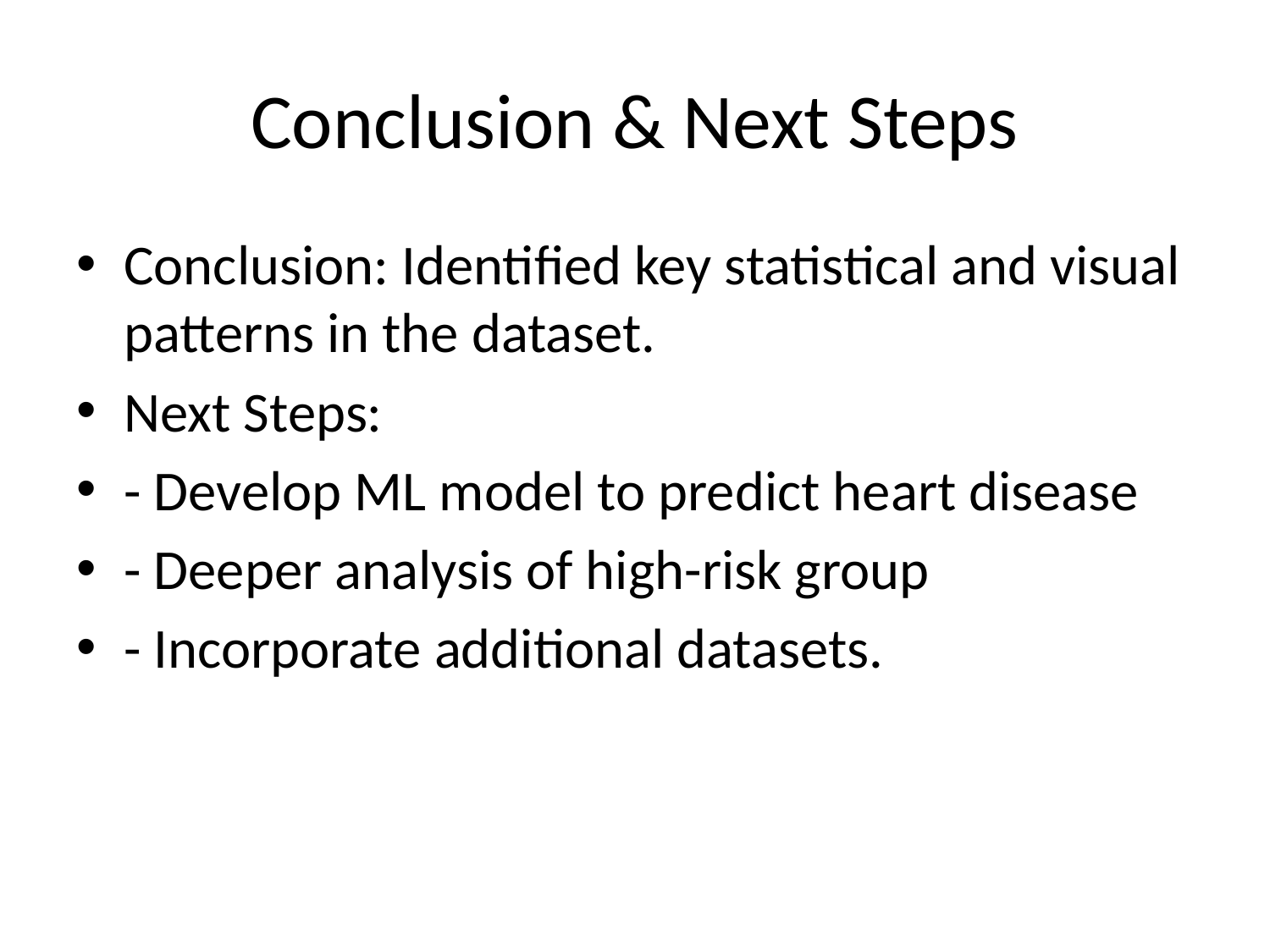

# Conclusion & Next Steps
Conclusion: Identified key statistical and visual patterns in the dataset.
Next Steps:
- Develop ML model to predict heart disease
- Deeper analysis of high-risk group
- Incorporate additional datasets.